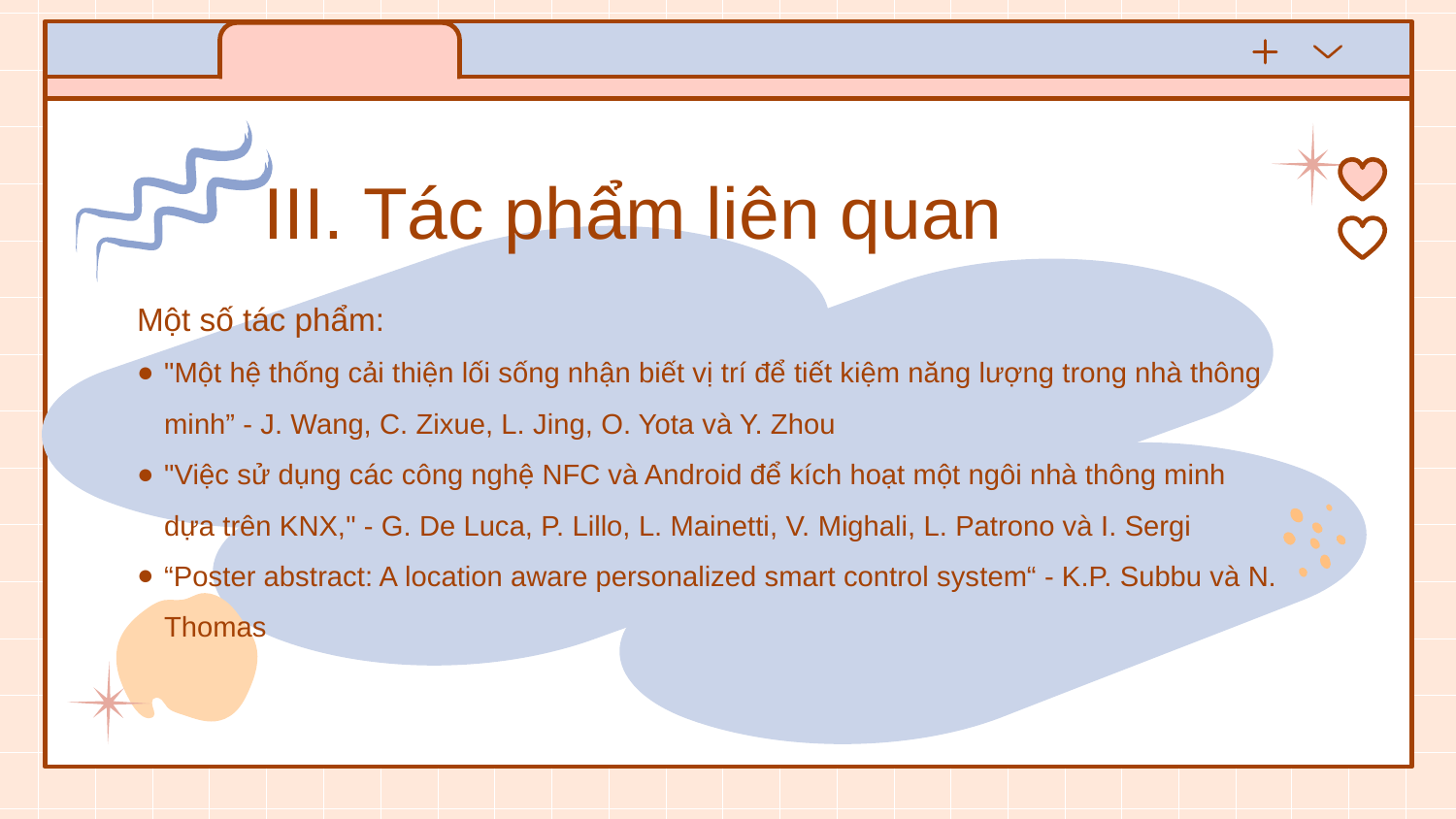

# III. Tác phẩm liên quan

Một số tác phẩm:
"Một hệ thống cải thiện lối sống nhận biết vị trí để tiết kiệm năng lượng trong nhà thông minh” - J. Wang, C. Zixue, L. Jing, O. Yota và Y. Zhou
"Việc sử dụng các công nghệ NFC và Android để kích hoạt một ngôi nhà thông minh dựa trên KNX," - G. De Luca, P. Lillo, L. Mainetti, V. Mighali, L. Patrono và I. Sergi
“Poster abstract: A location aware personalized smart control system“ - K.P. Subbu và N. Thomas